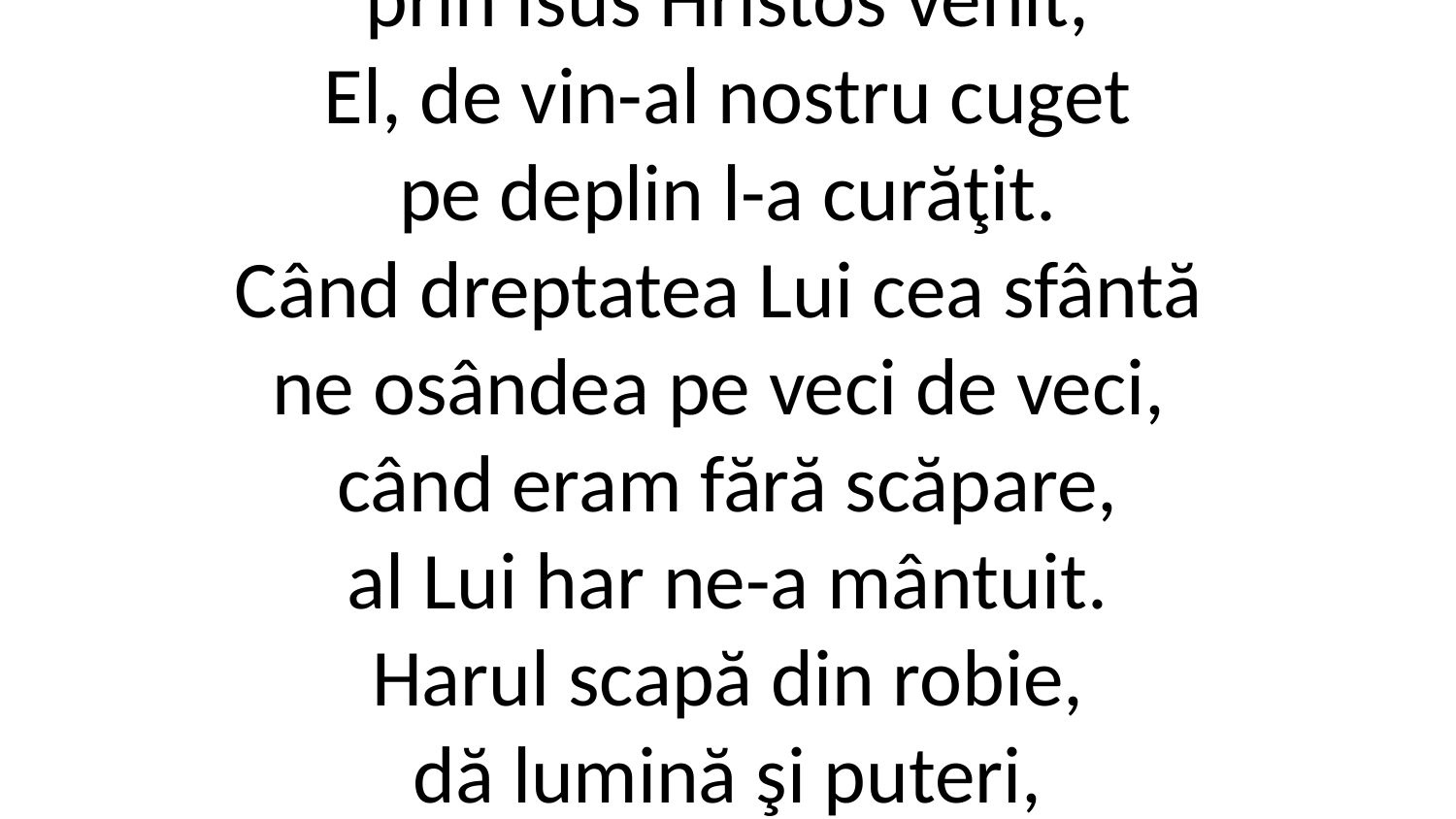

1. Cea mai dulce vorbă-i harul,
prin Isus Hristos venit,
El, de vin-al nostru cuget
pe deplin l-a curăţit.
Când dreptatea Lui cea sfântă
ne osândea pe veci de veci,
când eram fără scăpare,
al Lui har ne-a mântuit.
Harul scapă din robie,
dă lumină şi puteri,
de nădejde şi de pace
umple sufletu-amărât.